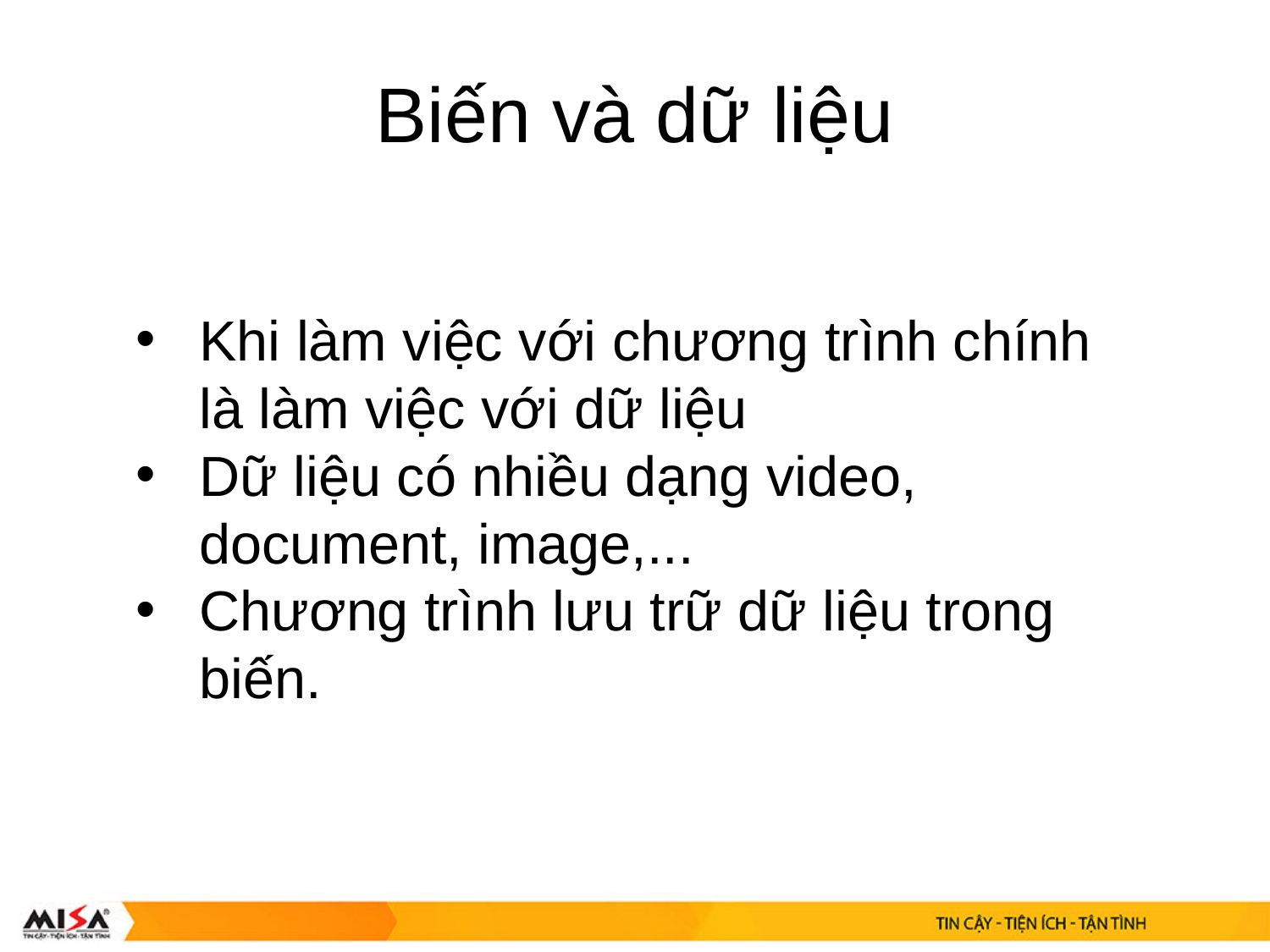

# Biến và dữ liệu
Khi làm việc với chương trình chính là làm việc với dữ liệu
Dữ liệu có nhiều dạng video, document, image,...
Chương trình lưu trữ dữ liệu trong biến.